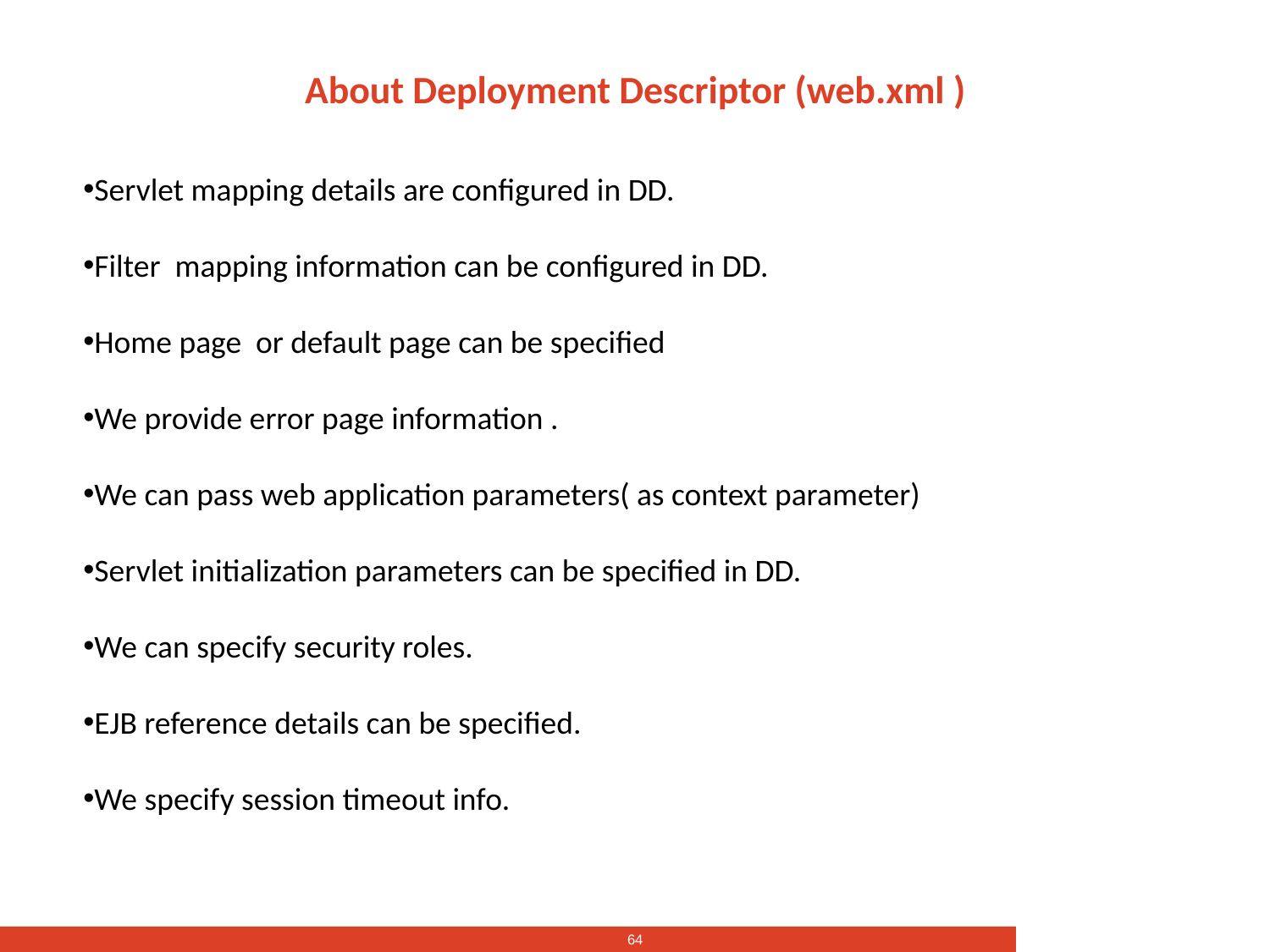

# About Deployment Descriptor (web.xml )
Servlet mapping details are configured in DD.

Filter  mapping information can be configured in DD.

Home page  or default page can be specified

We provide error page information .

We can pass web application parameters( as context parameter)

Servlet initialization parameters can be specified in DD.

We can specify security roles.

EJB reference details can be specified.

We specify session timeout info.